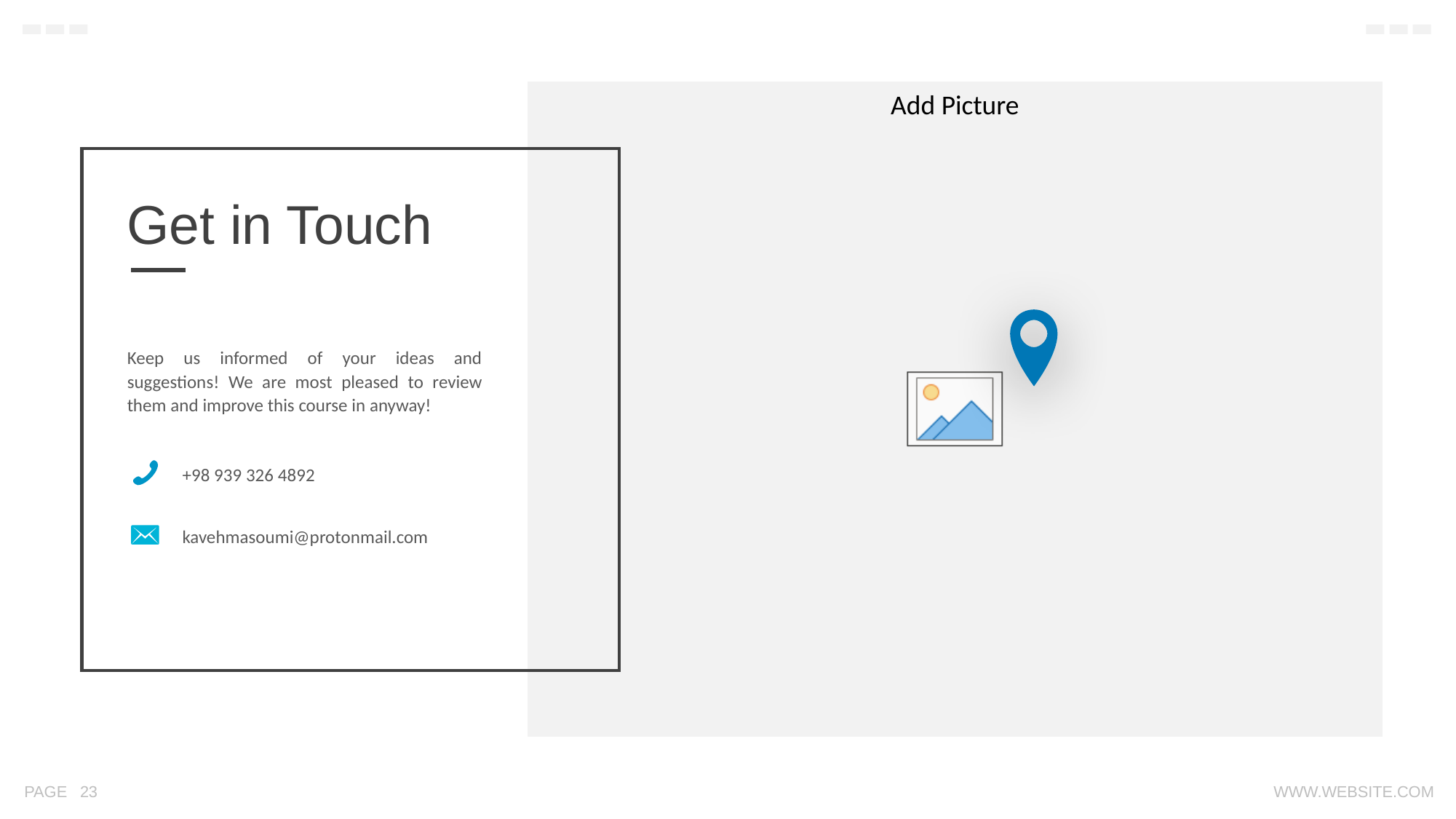

Get in Touch

Keep us informed of your ideas and suggestions! We are most pleased to review them and improve this course in anyway!
+98 939 326 4892

kavehmasoumi@protonmail.com